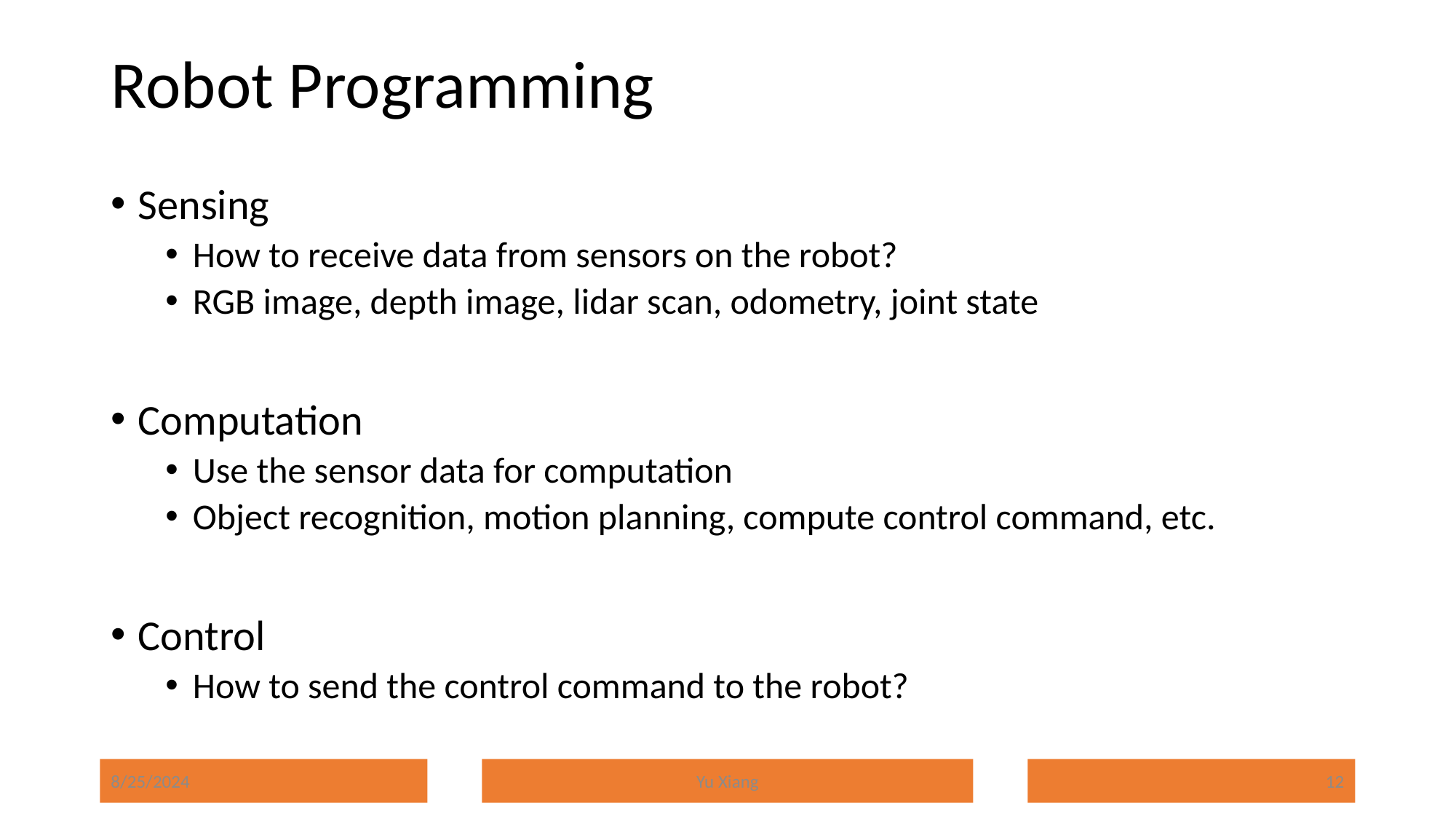

# Robot Programming
Sensing
How to receive data from sensors on the robot?
RGB image, depth image, lidar scan, odometry, joint state

Computation
Use the sensor data for computation
Object recognition, motion planning, compute control command, etc.

Control
How to send the control command to the robot?
8/25/2024
Yu Xiang
12